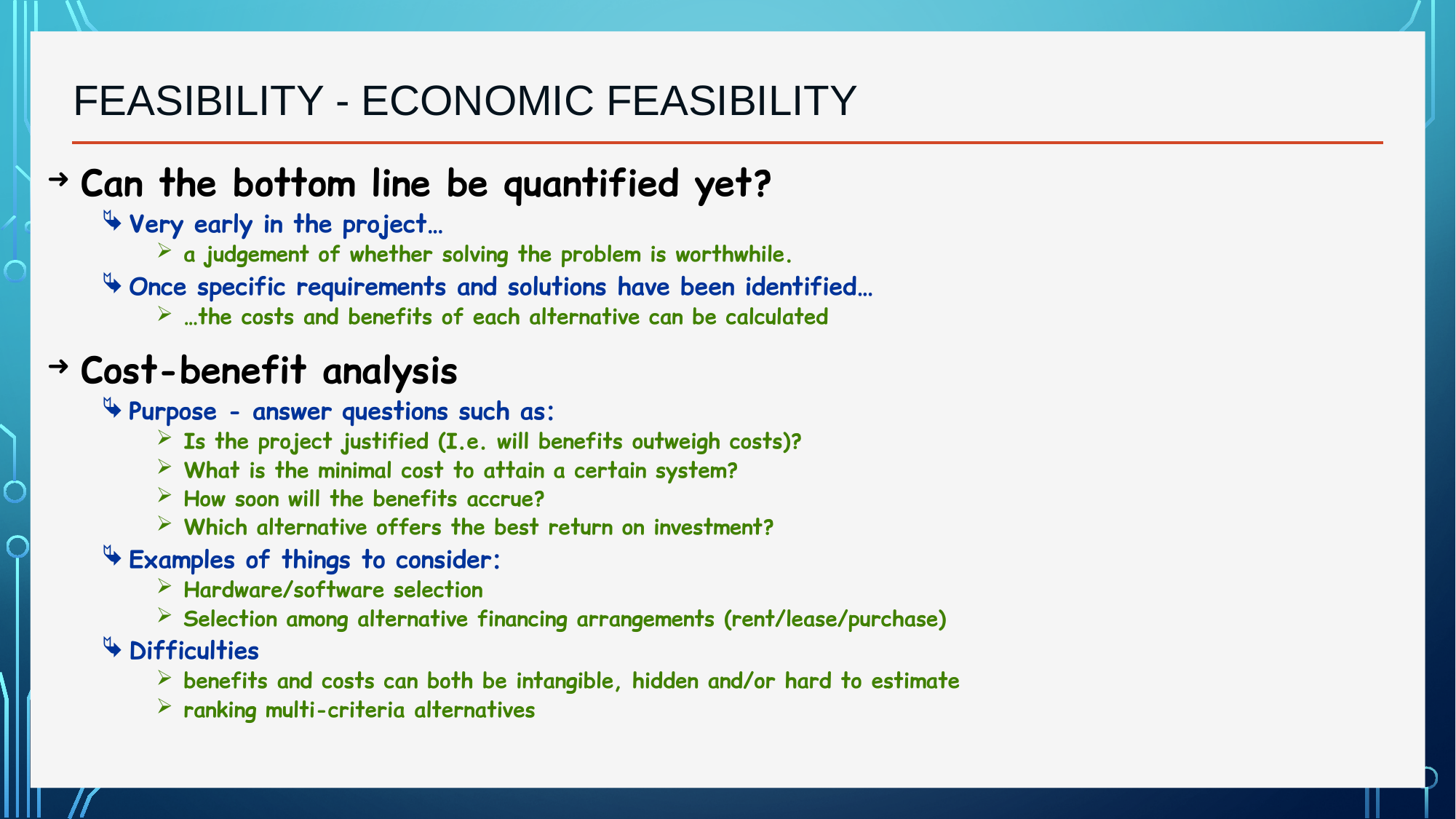

# Feasibility - Economic Feasibility
Can the bottom line be quantified yet?
Very early in the project…
a judgement of whether solving the problem is worthwhile.
Once specific requirements and solutions have been identified…
…the costs and benefits of each alternative can be calculated
Cost-benefit analysis
Purpose - answer questions such as:
Is the project justified (I.e. will benefits outweigh costs)?
What is the minimal cost to attain a certain system?
How soon will the benefits accrue?
Which alternative offers the best return on investment?
Examples of things to consider:
Hardware/software selection
Selection among alternative financing arrangements (rent/lease/purchase)
Difficulties
benefits and costs can both be intangible, hidden and/or hard to estimate
ranking multi-criteria alternatives